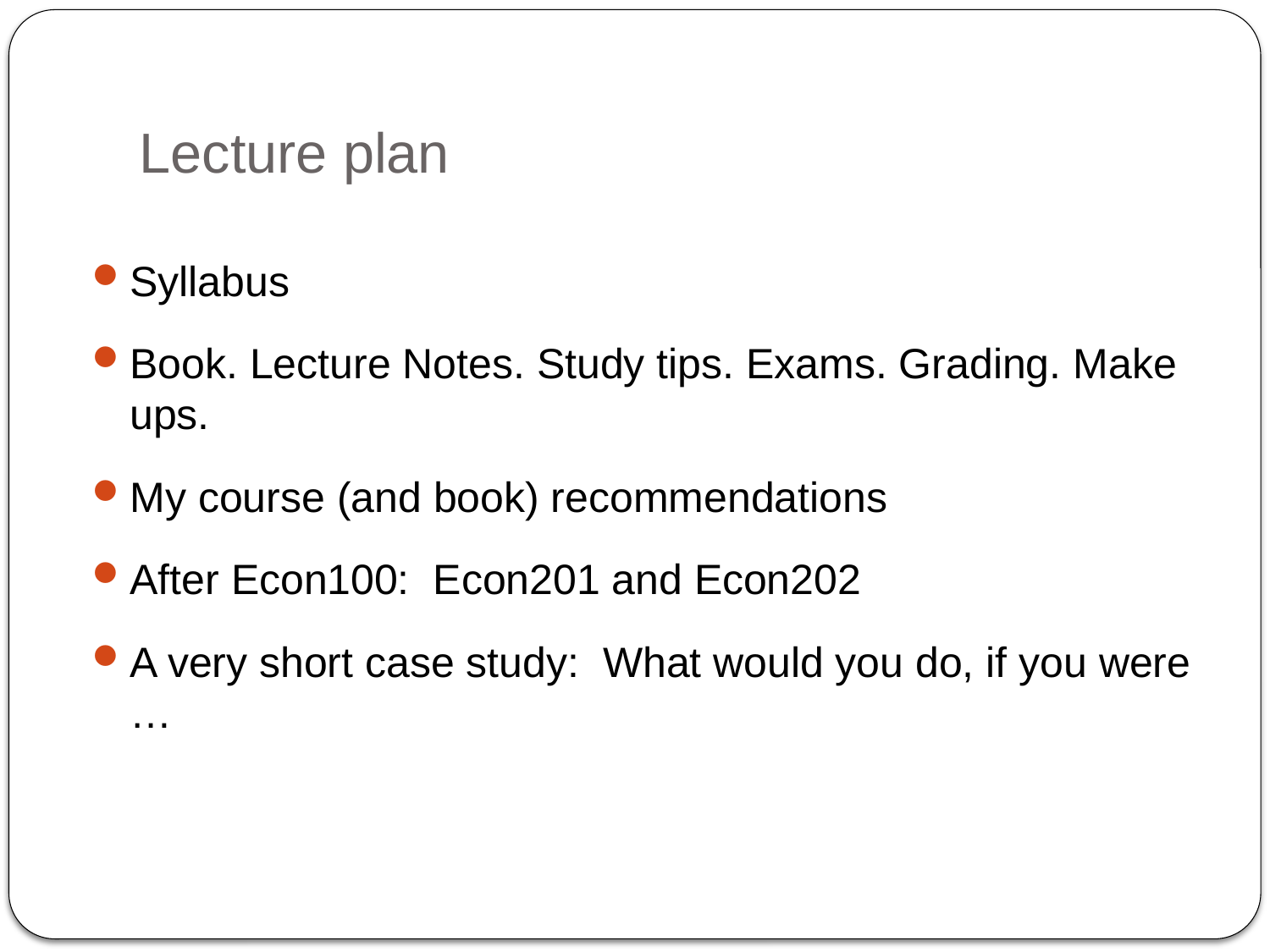

# Lecture plan
Syllabus
Book. Lecture Notes. Study tips. Exams. Grading. Make ups.
My course (and book) recommendations
After Econ100:  Econ201 and Econ202
A very short case study:  What would you do, if you were …